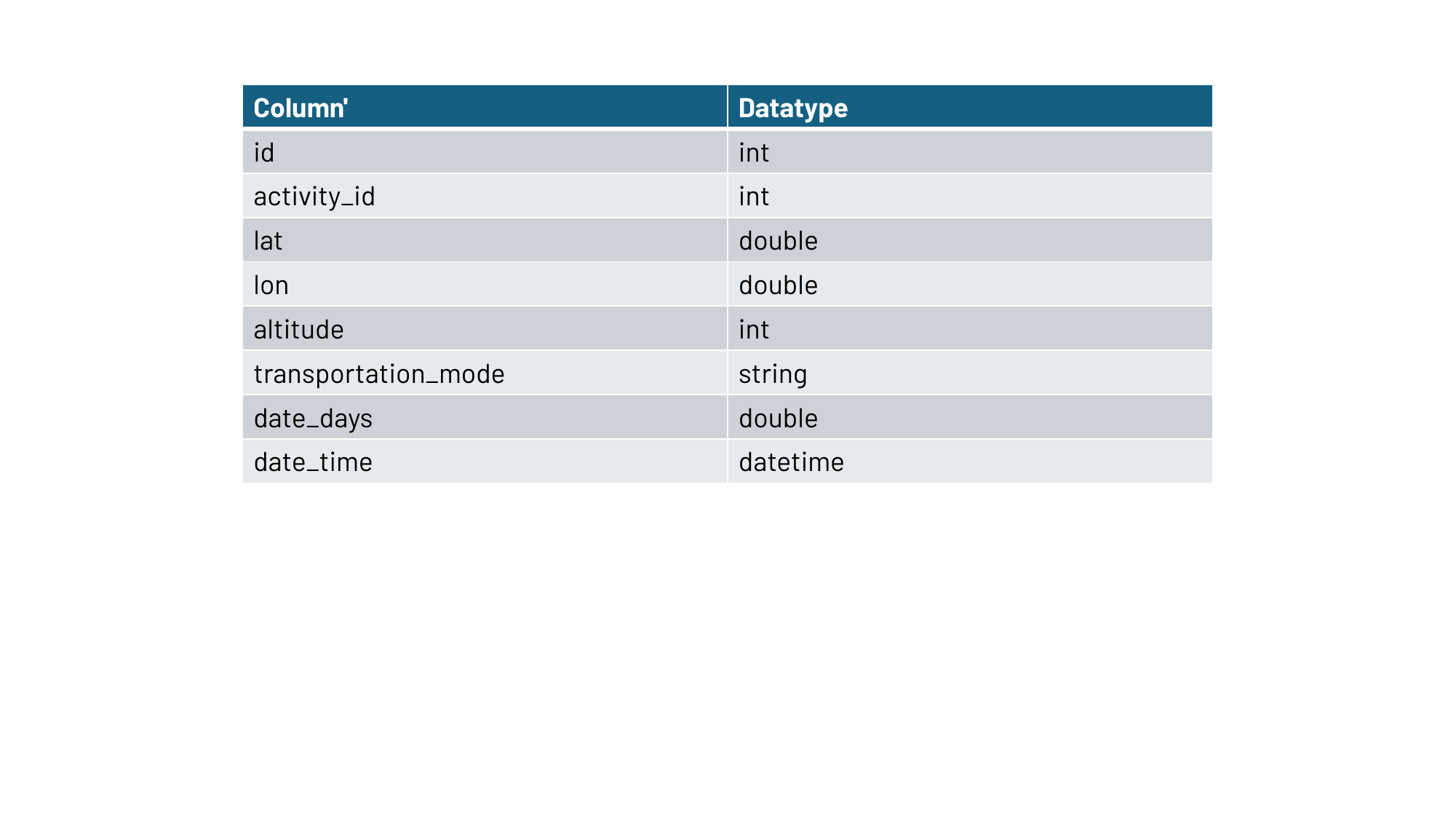

| Column' | Datatype |
| --- | --- |
| id | int |
| activity\_id | int |
| lat | double |
| lon | double |
| altitude | int |
| transportation\_mode | string |
| date\_days | double |
| date\_time | datetime |